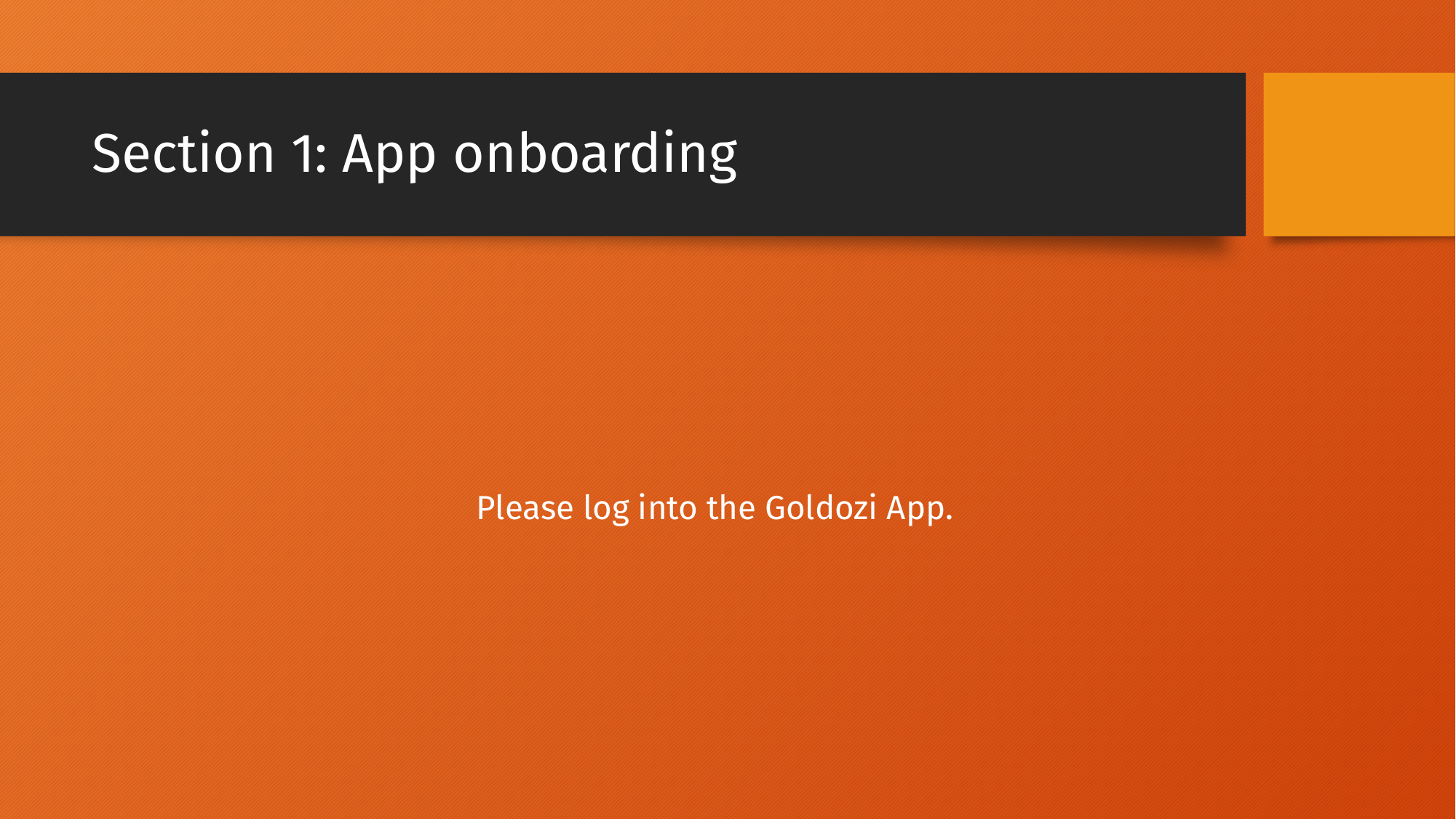

# Section 1: App onboarding

Please log into the Goldozi App.